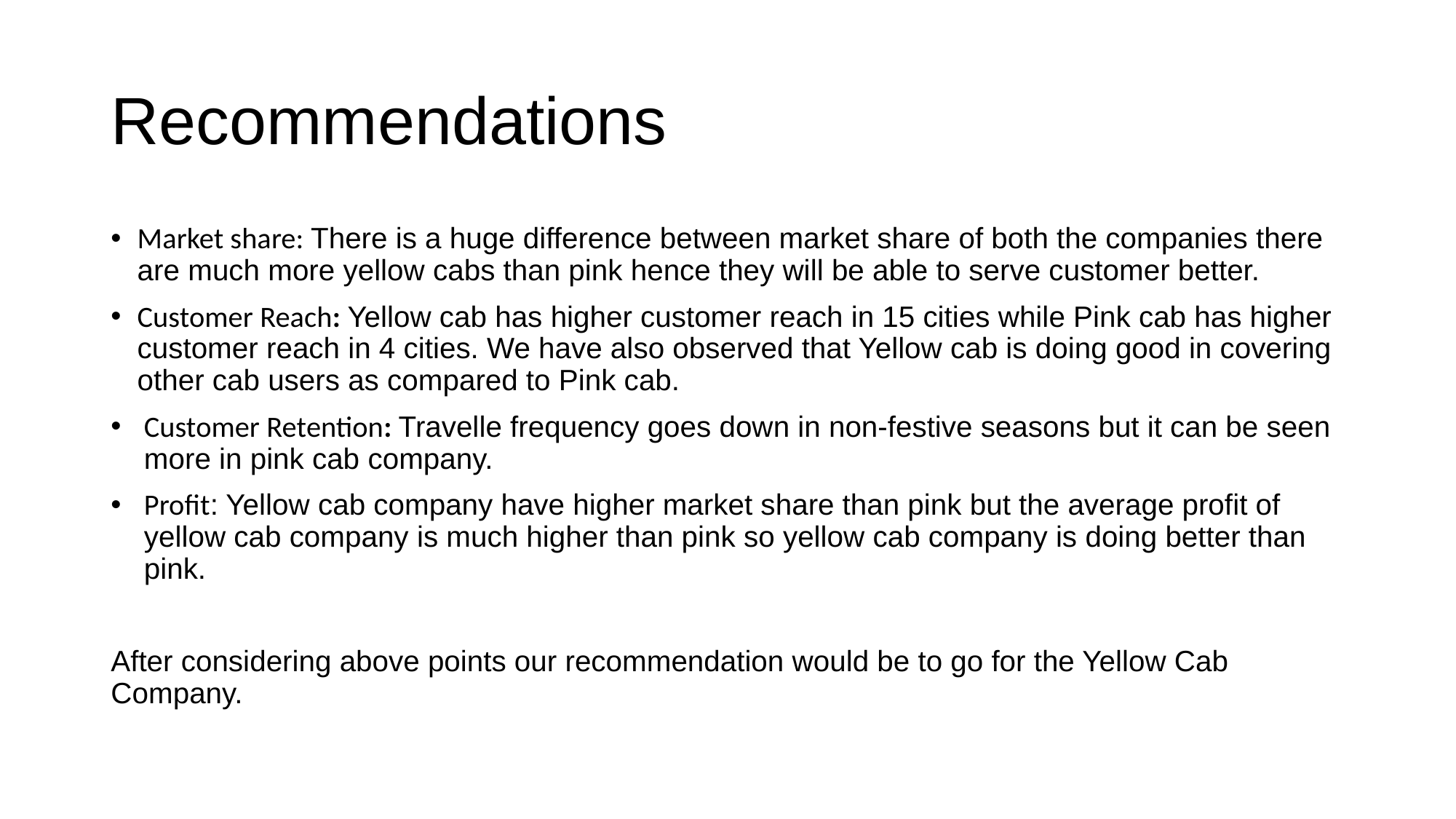

# Recommendations
Market share: There is a huge difference between market share of both the companies there are much more yellow cabs than pink hence they will be able to serve customer better.
Customer Reach: Yellow cab has higher customer reach in 15 cities while Pink cab has higher customer reach in 4 cities. We have also observed that Yellow cab is doing good in covering other cab users as compared to Pink cab.
Customer Retention: Travelle frequency goes down in non-festive seasons but it can be seen more in pink cab company.
Profit: Yellow cab company have higher market share than pink but the average profit of yellow cab company is much higher than pink so yellow cab company is doing better than pink.

After considering above points our recommendation would be to go for the Yellow Cab Company.